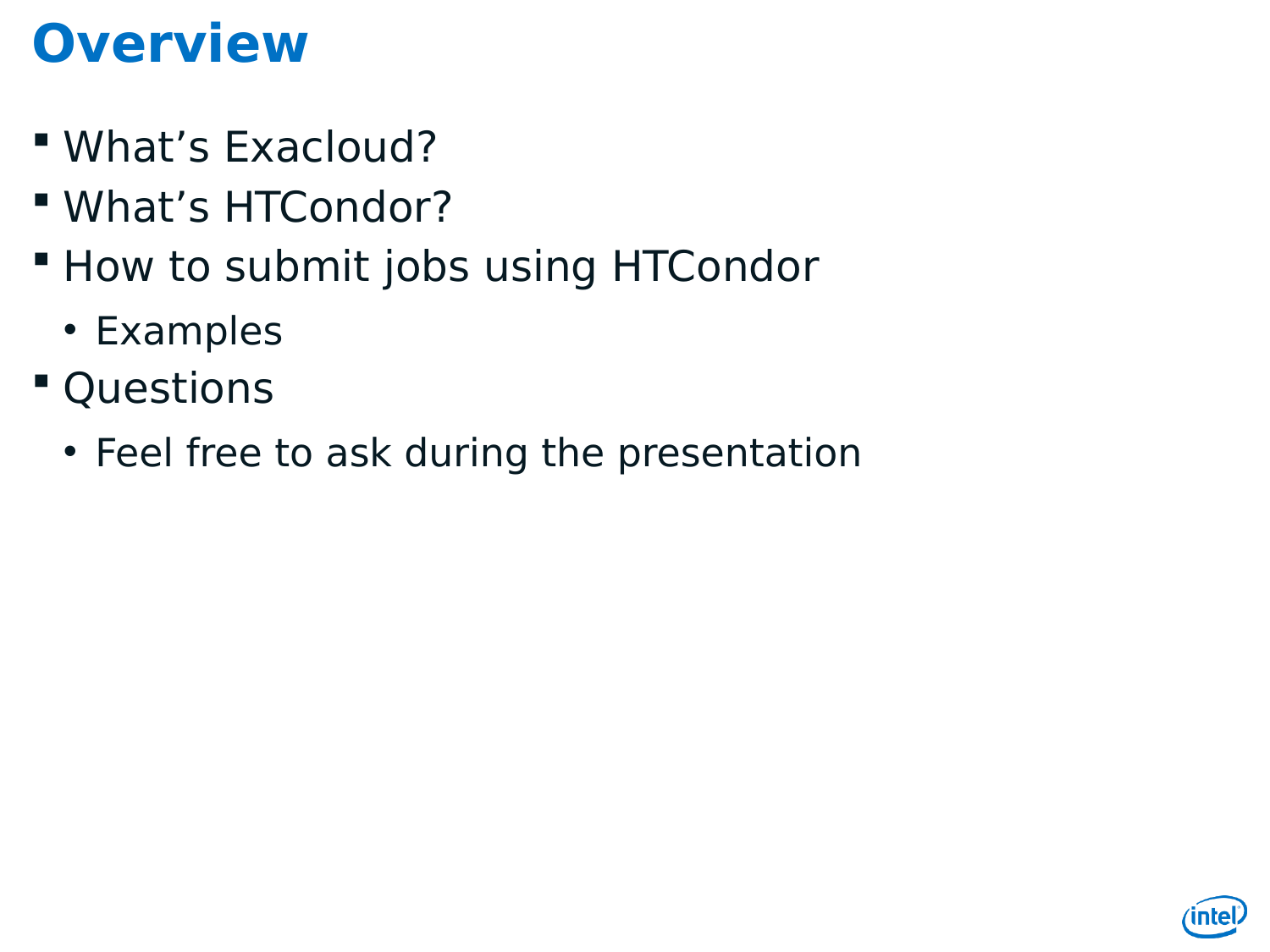

# Overview
What’s Exacloud?
What’s HTCondor?
How to submit jobs using HTCondor
Examples
Questions
Feel free to ask during the presentation